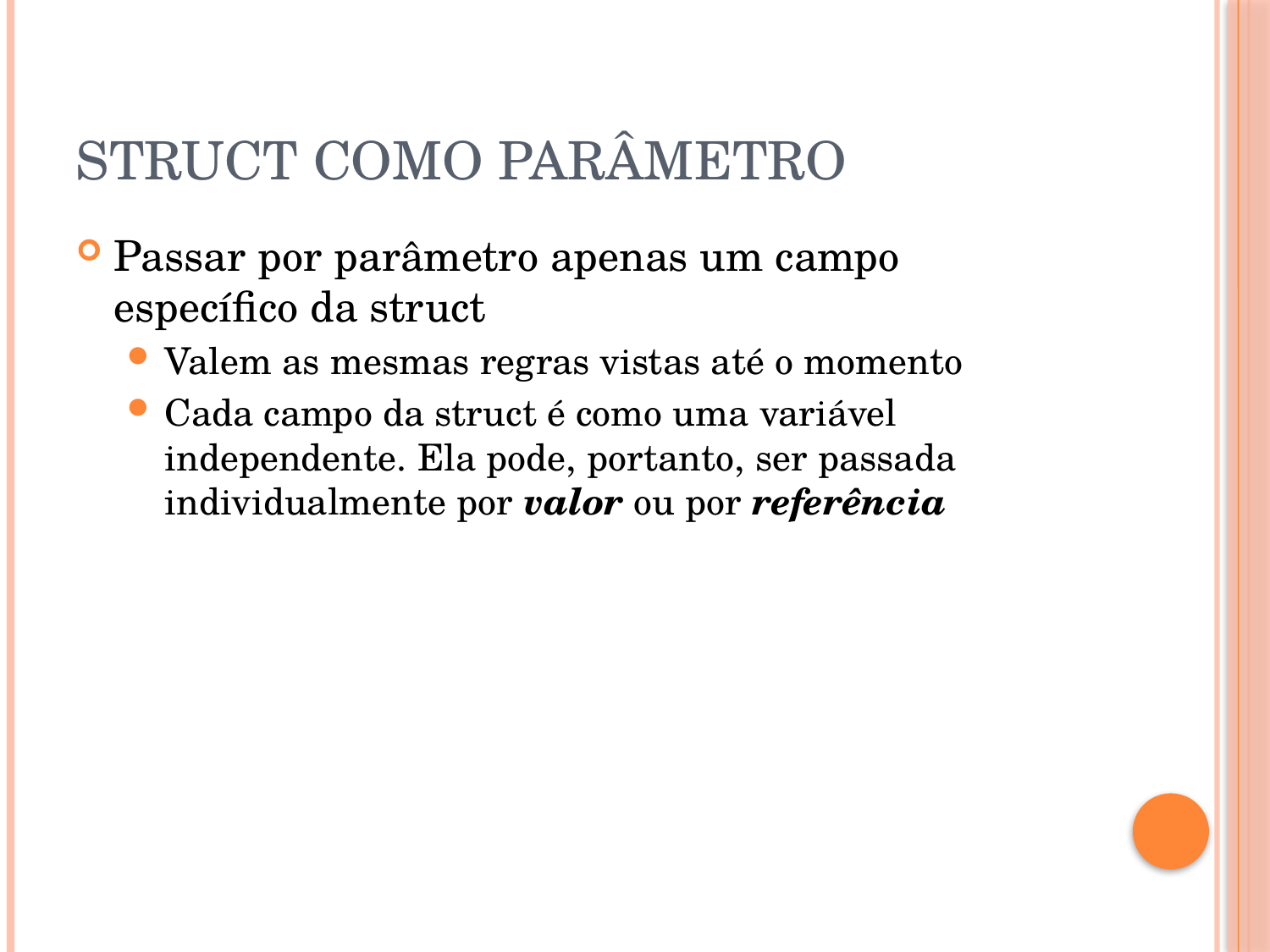

# Struct como parâmetro
Passar por parâmetro apenas um campo específico da struct
Valem as mesmas regras vistas até o momento
Cada campo da struct é como uma variável independente. Ela pode, portanto, ser passada individualmente por valor ou por referência